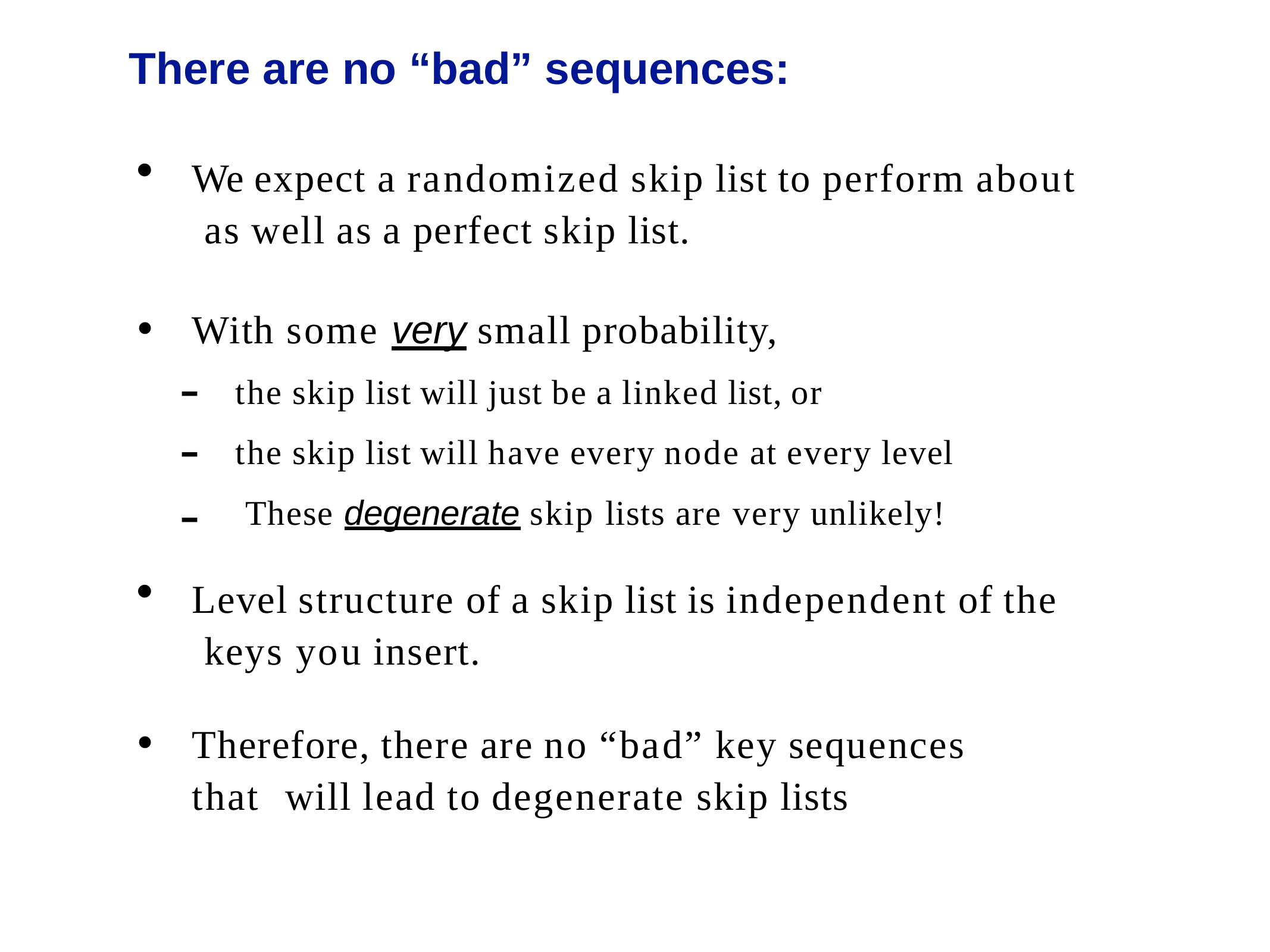

# There are no “bad” sequences:
We expect a randomized skip list to perform about  as well as a perfect skip list.

With some very small probability,
the skip list will just be a linked list, or
the skip list will have every node at every level  These degenerate skip lists are very unlikely!
-
-
-
Level structure of a skip list is independent of the  keys you insert.

Therefore, there are no “bad” key sequences that  will lead to degenerate skip lists
DOR - Skip List
18